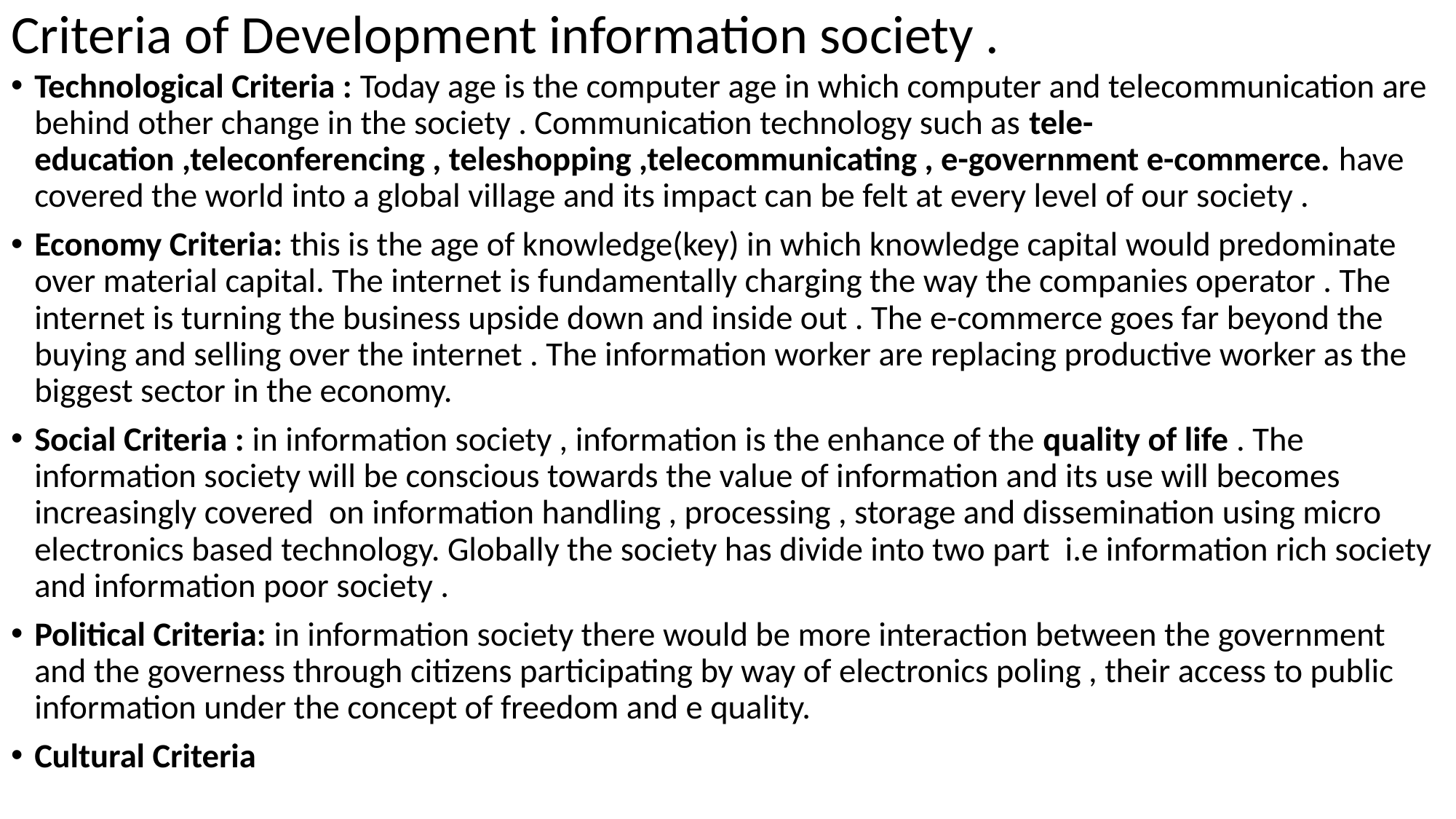

# Criteria of Development information society .
Technological Criteria : Today age is the computer age in which computer and telecommunication are behind other change in the society . Communication technology such as tele-education ,teleconferencing , teleshopping ,telecommunicating , e-government e-commerce. have covered the world into a global village and its impact can be felt at every level of our society .
Economy Criteria: this is the age of knowledge(key) in which knowledge capital would predominate over material capital. The internet is fundamentally charging the way the companies operator . The internet is turning the business upside down and inside out . The e-commerce goes far beyond the buying and selling over the internet . The information worker are replacing productive worker as the biggest sector in the economy.
Social Criteria : in information society , information is the enhance of the quality of life . The information society will be conscious towards the value of information and its use will becomes increasingly covered  on information handling , processing , storage and dissemination using micro electronics based technology. Globally the society has divide into two part  i.e information rich society and information poor society .
Political Criteria: in information society there would be more interaction between the government and the governess through citizens participating by way of electronics poling , their access to public information under the concept of freedom and e quality.
Cultural Criteria